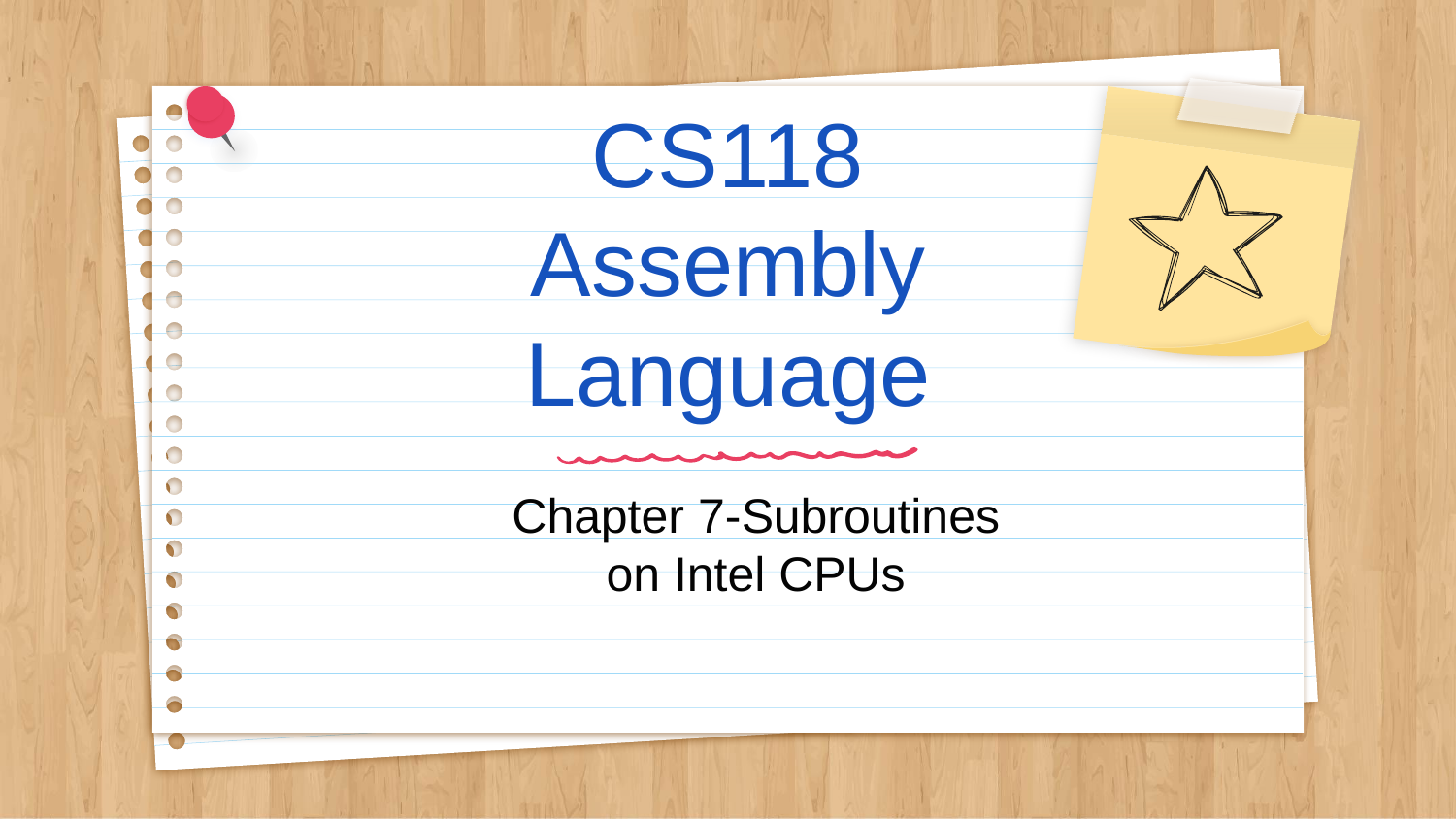

# CS118 Assembly Language

Chapter 7-Subroutines on Intel CPUs